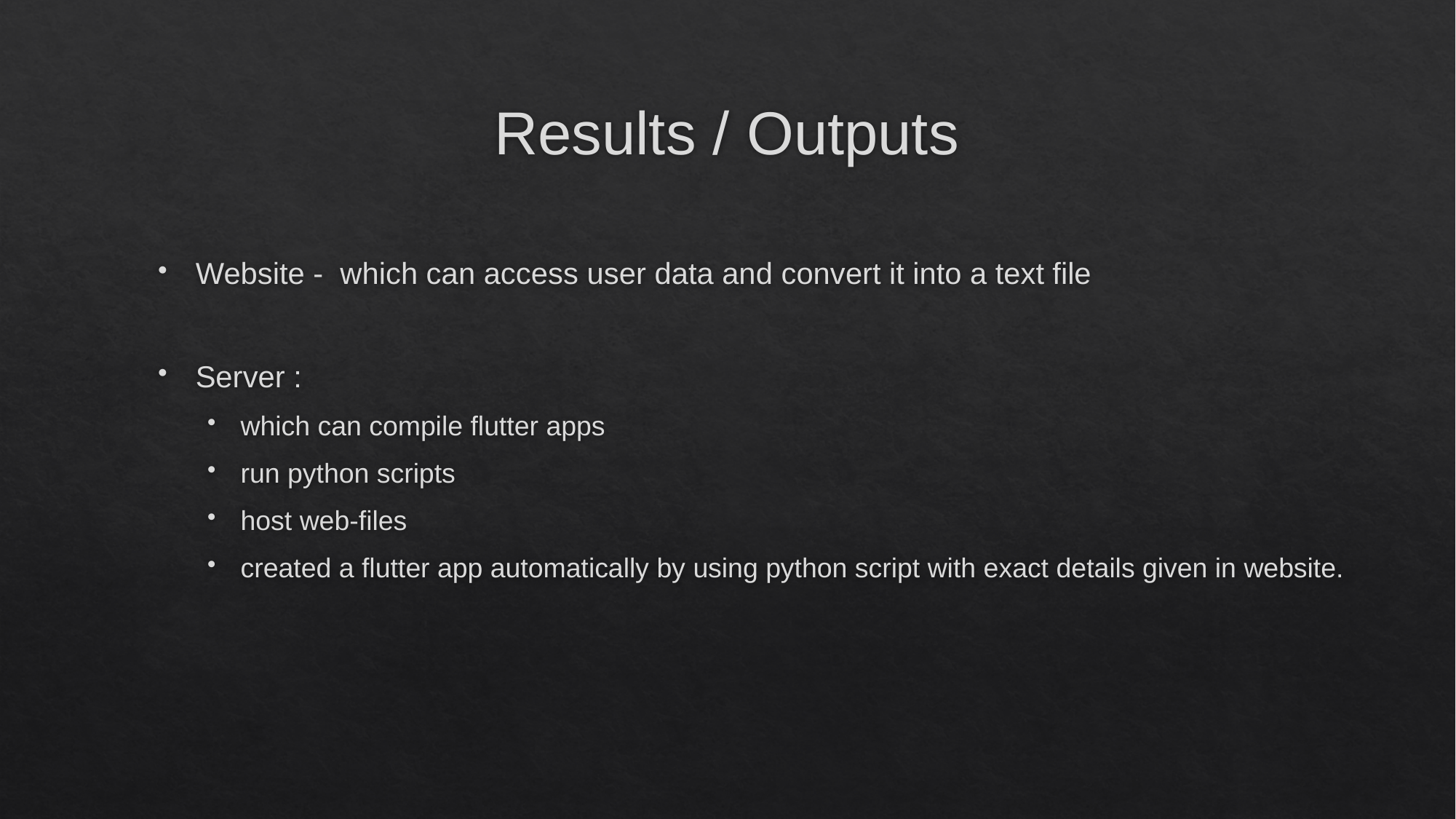

# Results / Outputs
Website -  which can access user data and convert it into a text file

Server :
which can compile flutter apps
run python scripts
host web-files
created a flutter app automatically by using python script with exact details given in website.